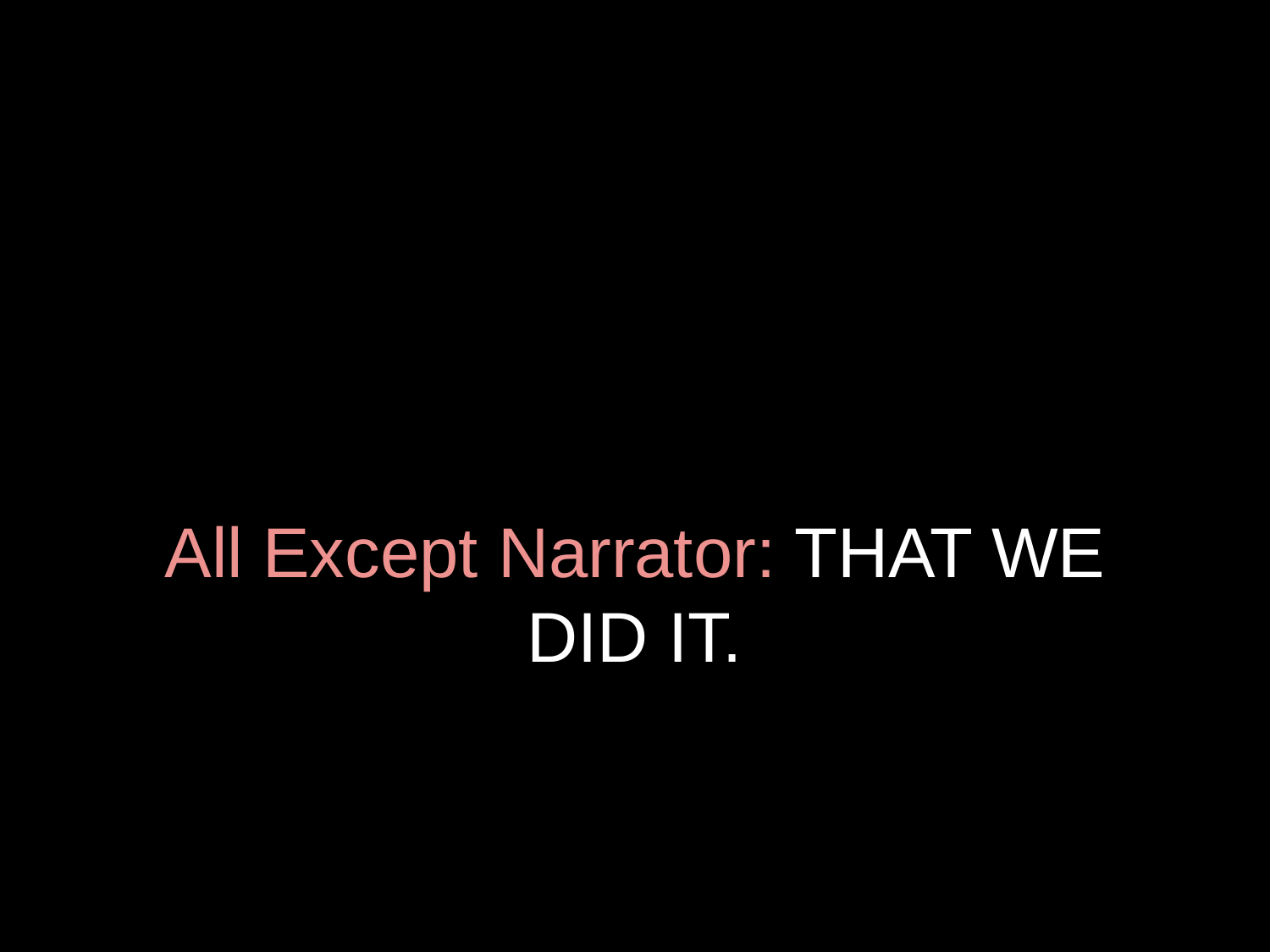

# All Except Narrator: THAT WE DID IT.